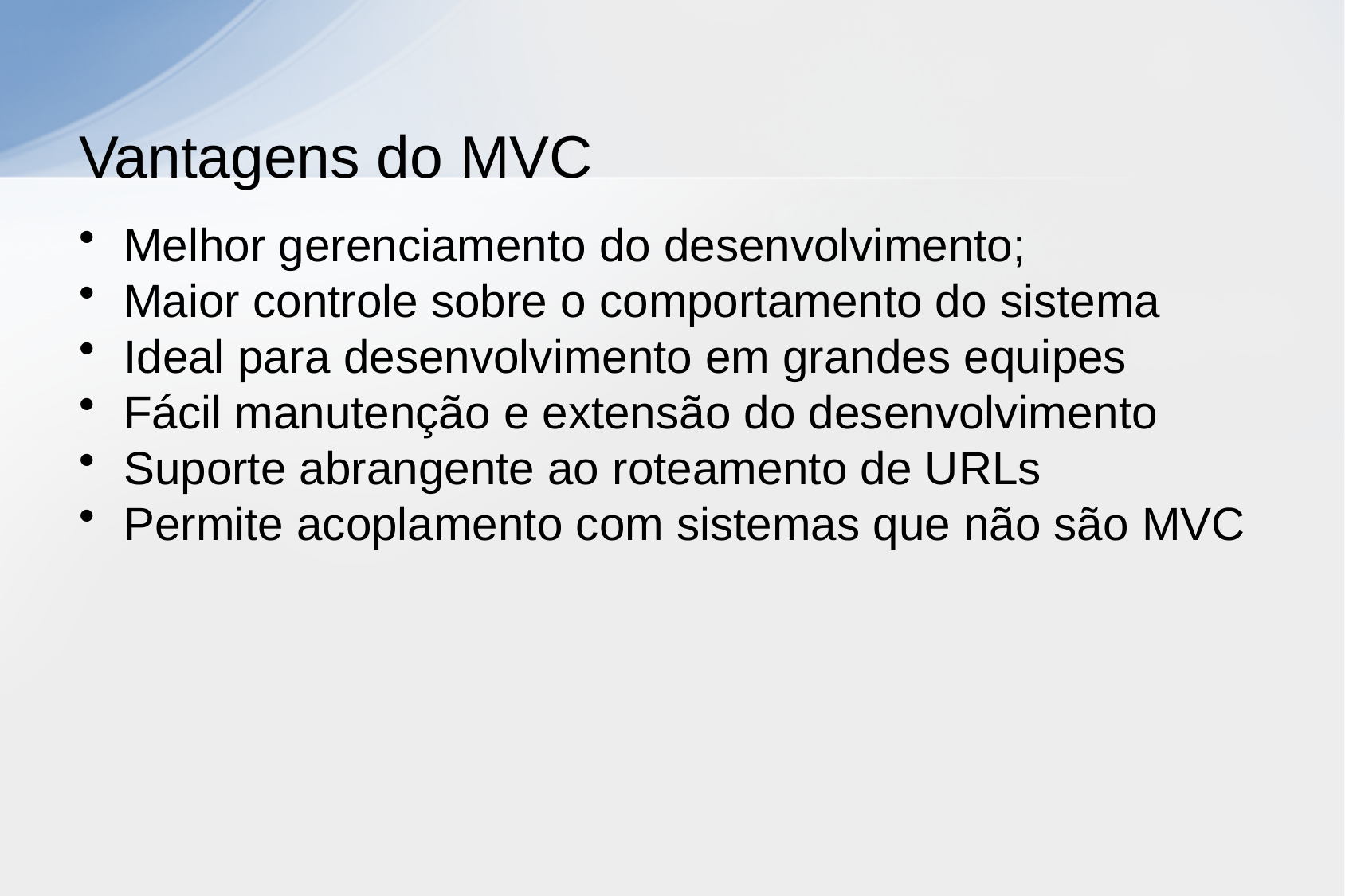

# Vantagens do MVC
Melhor gerenciamento do desenvolvimento;
Maior controle sobre o comportamento do sistema
Ideal para desenvolvimento em grandes equipes
Fácil manutenção e extensão do desenvolvimento
Suporte abrangente ao roteamento de URLs
Permite acoplamento com sistemas que não são MVC